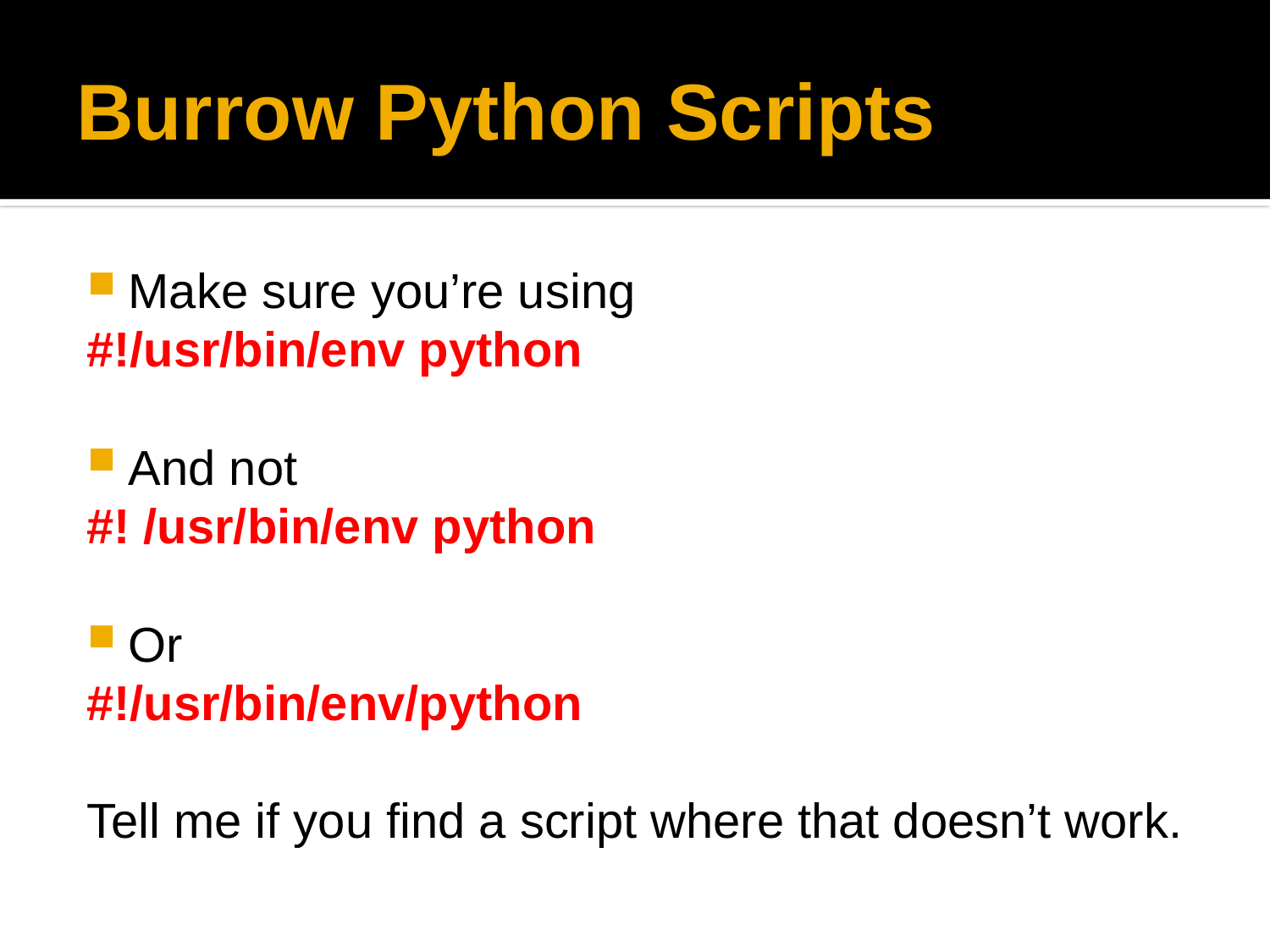

# Burrow Python Scripts
Make sure you’re using
#!/usr/bin/env python

And not
#! /usr/bin/env python

Or
#!/usr/bin/env/python

Tell me if you find a script where that doesn’t work.